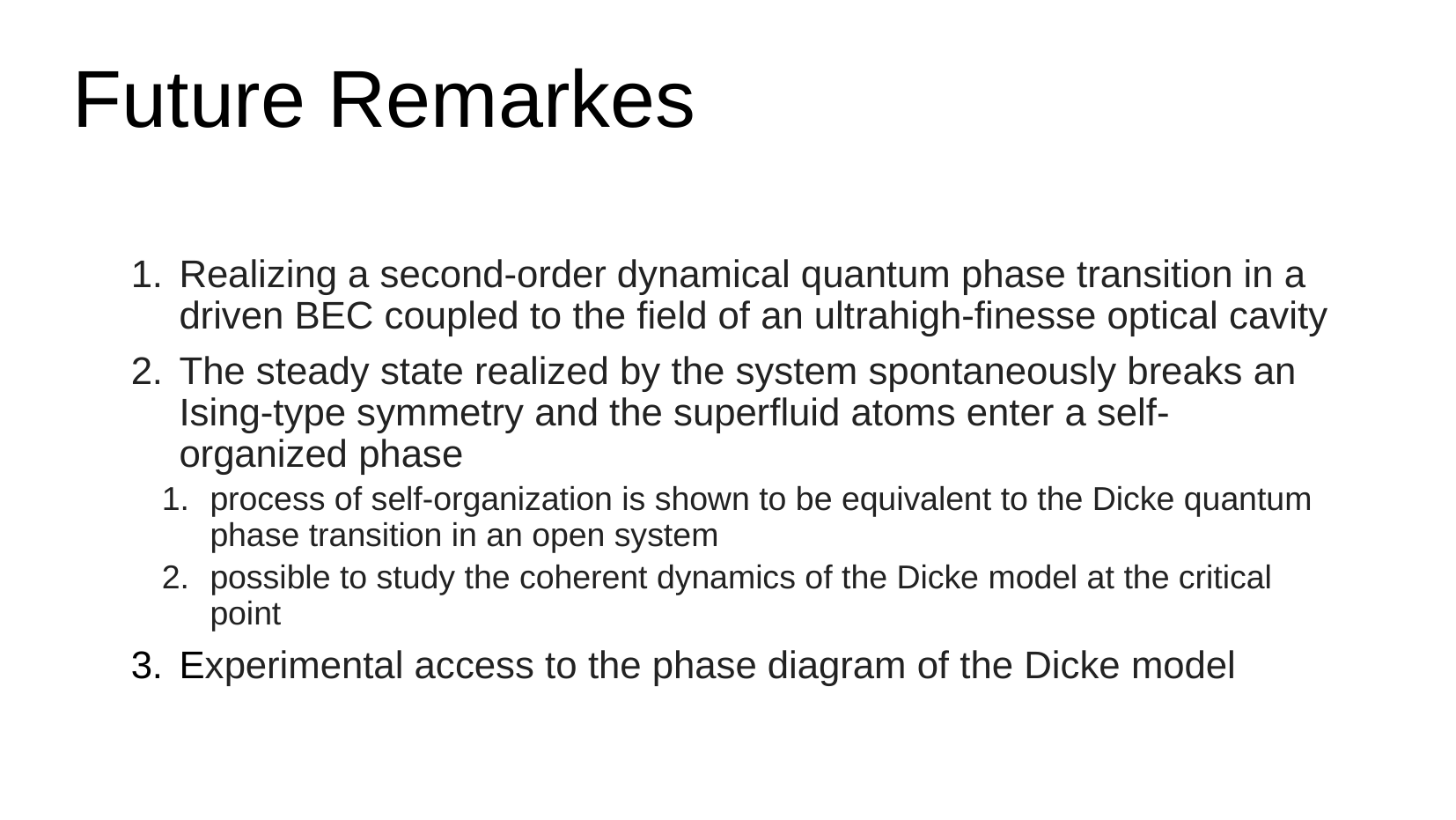

# Future Remarkes
Realizing a second-order dynamical quantum phase transition in a driven BEC coupled to the field of an ultrahigh-finesse optical cavity
The steady state realized by the system spontaneously breaks an Ising-type symmetry and the superfluid atoms enter a self-organized phase
process of self-organization is shown to be equivalent to the Dicke quantum phase transition in an open system
possible to study the coherent dynamics of the Dicke model at the critical point
Experimental access to the phase diagram of the Dicke model